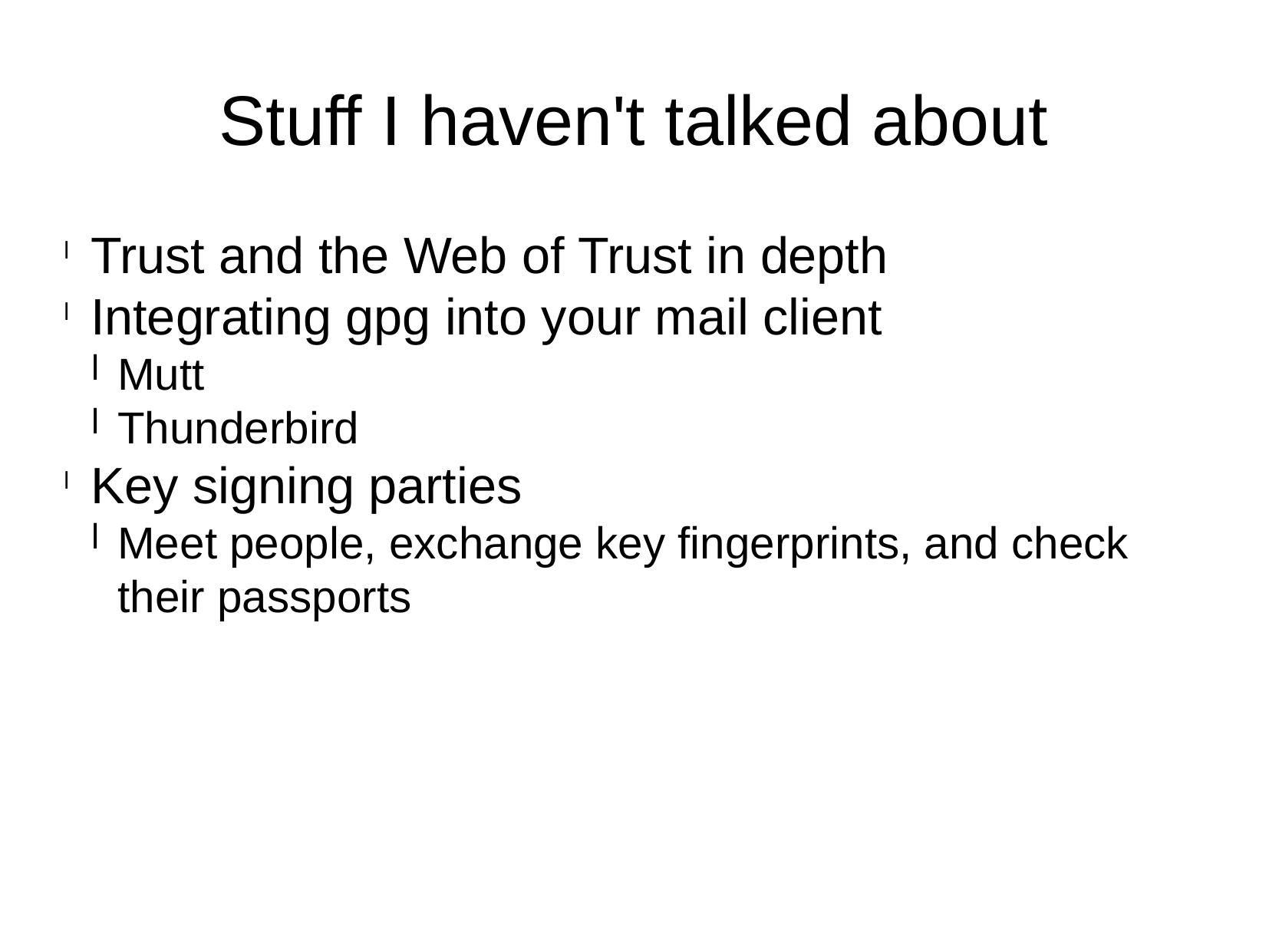

Stuff I haven't talked about
Trust and the Web of Trust in depth
Integrating gpg into your mail client
Mutt
Thunderbird
Key signing parties
Meet people, exchange key fingerprints, and check their passports